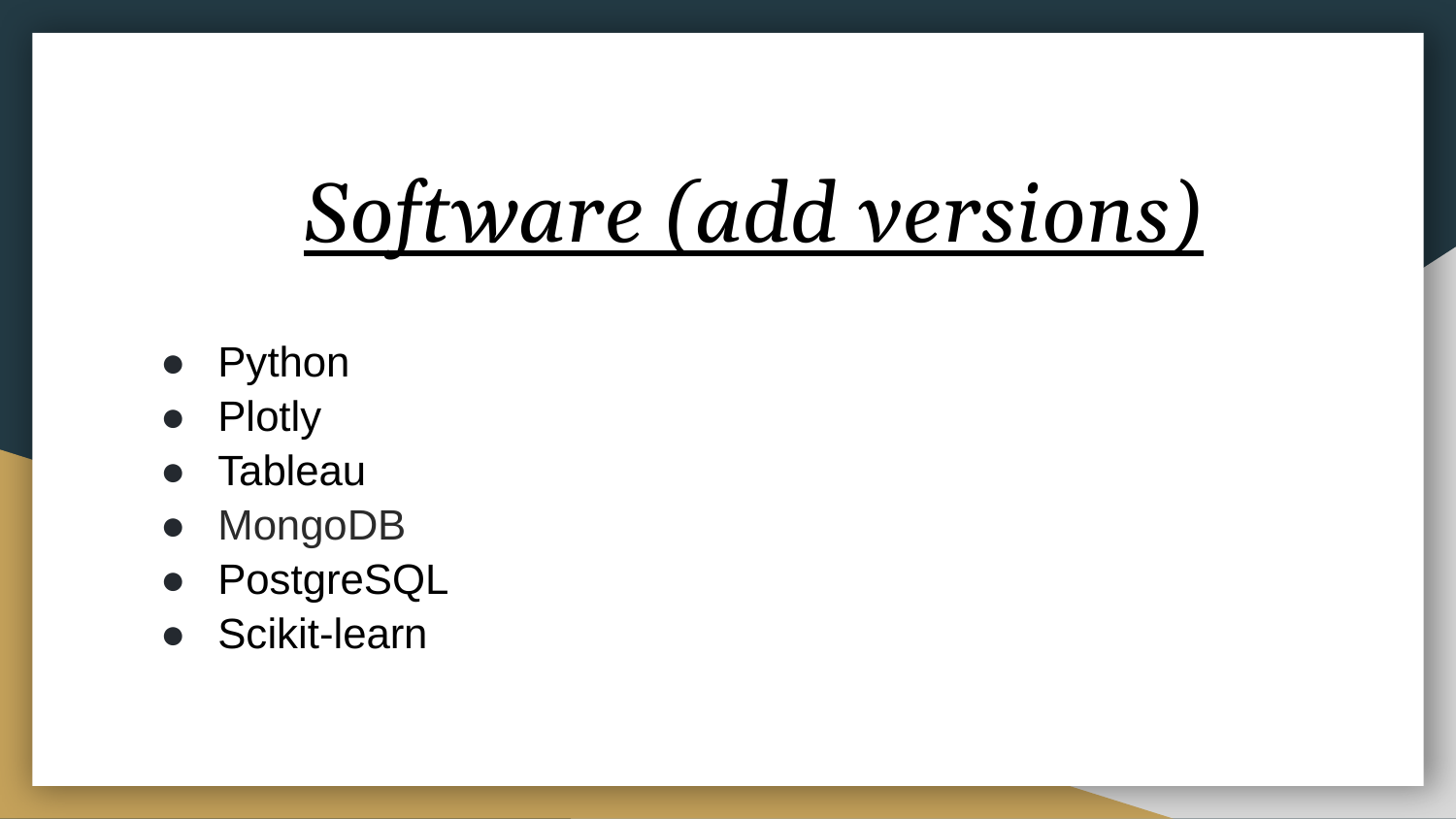

# Software (add versions)

Python
Plotly
Tableau
MongoDB
PostgreSQL
Scikit-learn